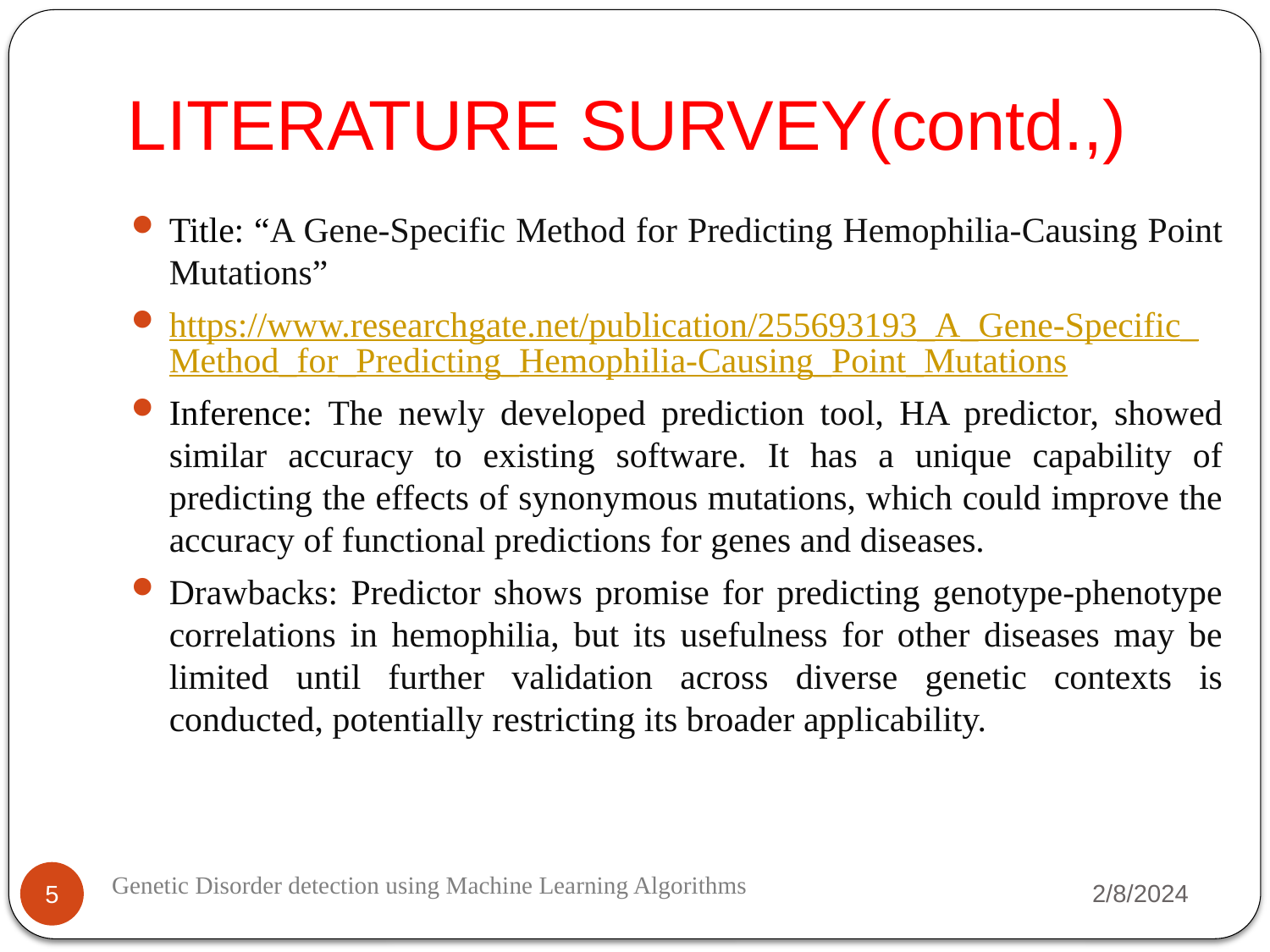

# LITERATURE SURVEY(contd.,)
Title: “A Gene-Specific Method for Predicting Hemophilia-Causing Point Mutations”
https://www.researchgate.net/publication/255693193_A_Gene-Specific_Method_for_Predicting_Hemophilia-Causing_Point_Mutations
Inference: The newly developed prediction tool, HA predictor, showed similar accuracy to existing software. It has a unique capability of predicting the effects of synonymous mutations, which could improve the accuracy of functional predictions for genes and diseases.
Drawbacks: Predictor shows promise for predicting genotype-phenotype correlations in hemophilia, but its usefulness for other diseases may be limited until further validation across diverse genetic contexts is conducted, potentially restricting its broader applicability.
2/8/2024
5
Genetic Disorder detection using Machine Learning Algorithms